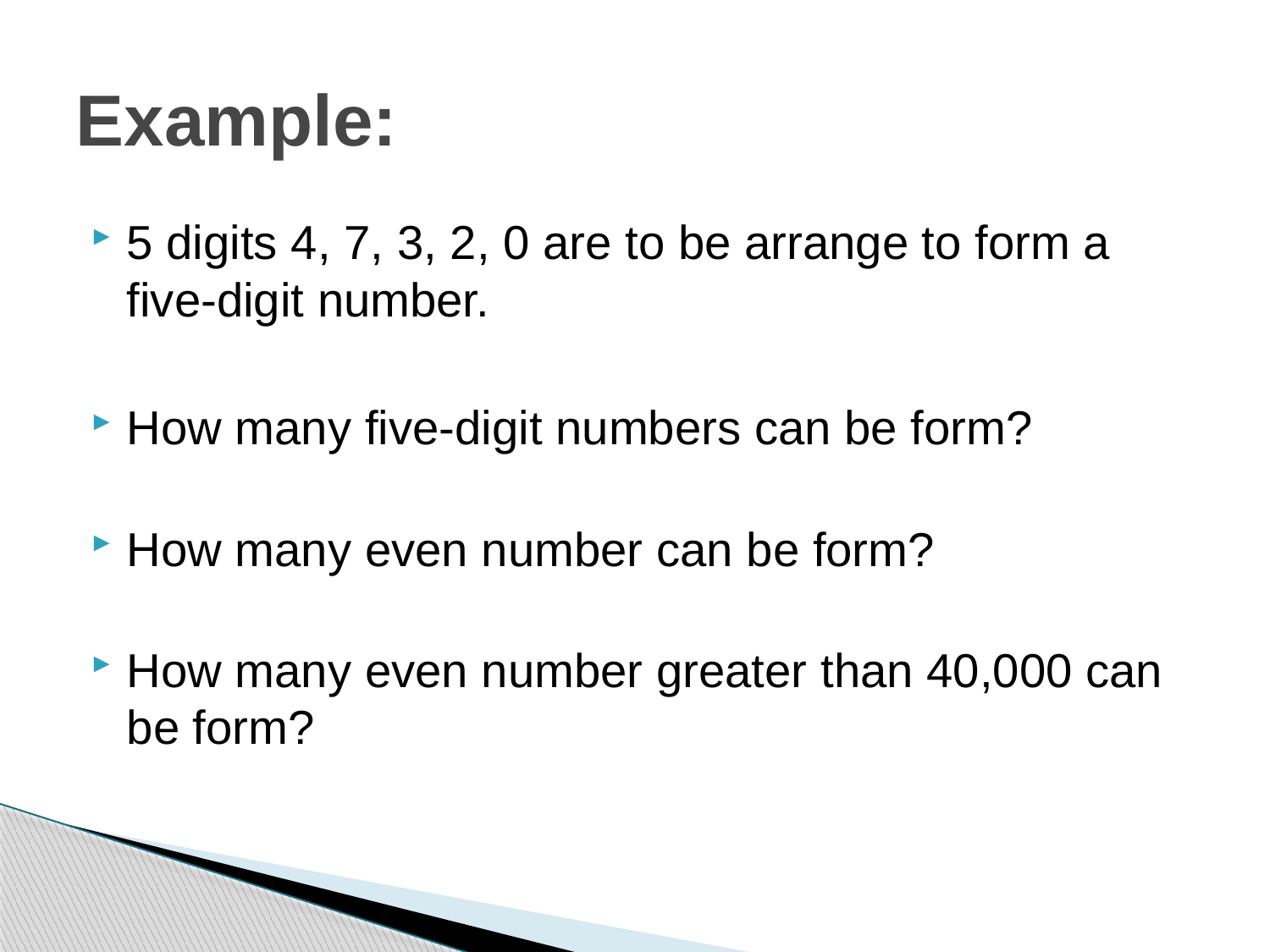

# Example:
5 digits 4, 7, 3, 2, 0 are to be arrange to form a five-digit number.

How many five-digit numbers can be form?
How many even number can be form?
How many even number greater than 40,000 can be form?